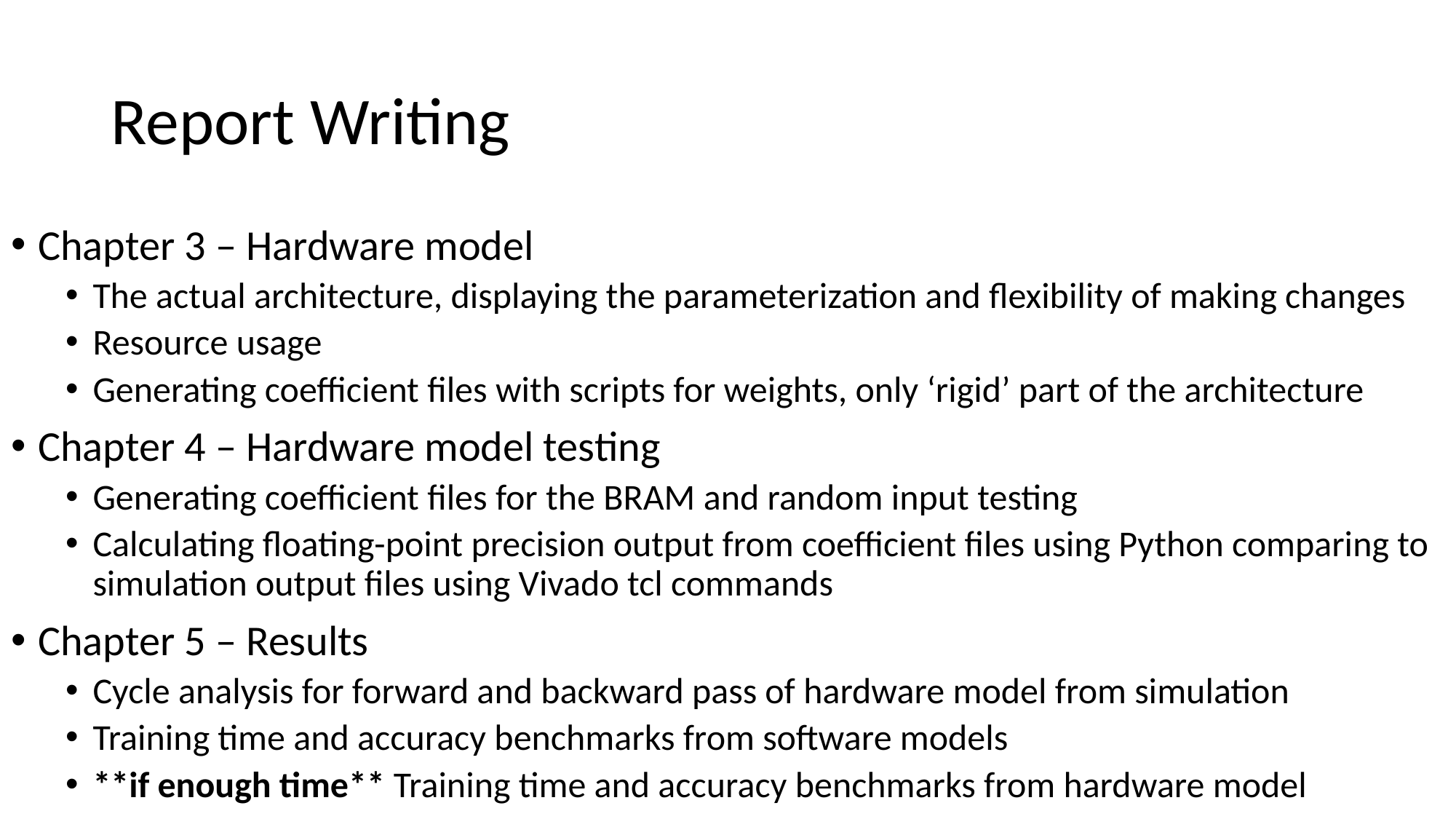

# Report Writing
Chapter 3 – Hardware model
The actual architecture, displaying the parameterization and flexibility of making changes
Resource usage
Generating coefficient files with scripts for weights, only ‘rigid’ part of the architecture
Chapter 4 – Hardware model testing
Generating coefficient files for the BRAM and random input testing
Calculating floating-point precision output from coefficient files using Python comparing to simulation output files using Vivado tcl commands
Chapter 5 – Results
Cycle analysis for forward and backward pass of hardware model from simulation
Training time and accuracy benchmarks from software models
**if enough time** Training time and accuracy benchmarks from hardware model